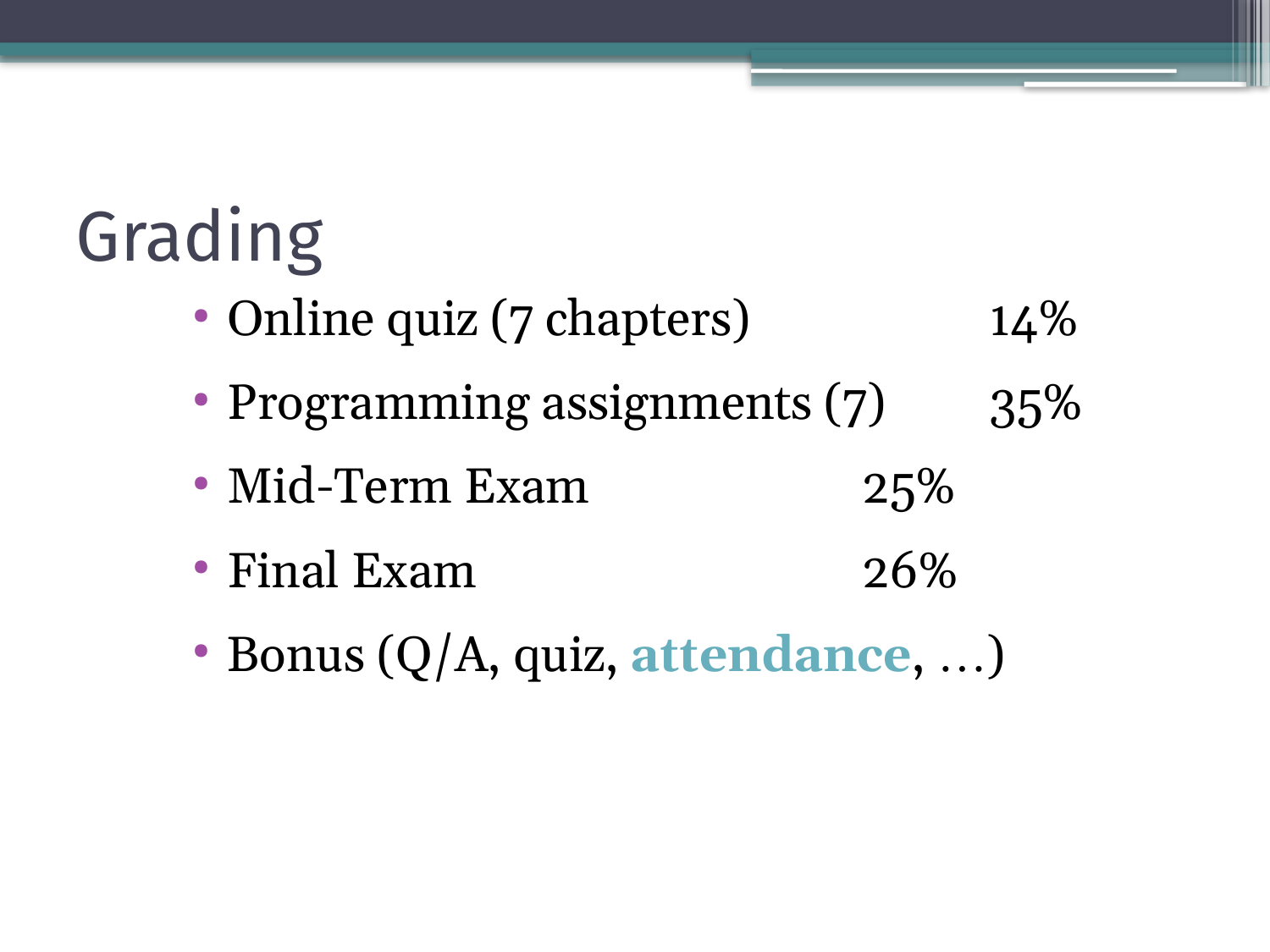

# Grading
Online quiz (7 chapters)		14%
Programming assignments (7)	35%
Mid-Term Exam	 		25%
Final Exam				26%
Bonus (Q/A, quiz, attendance, …)